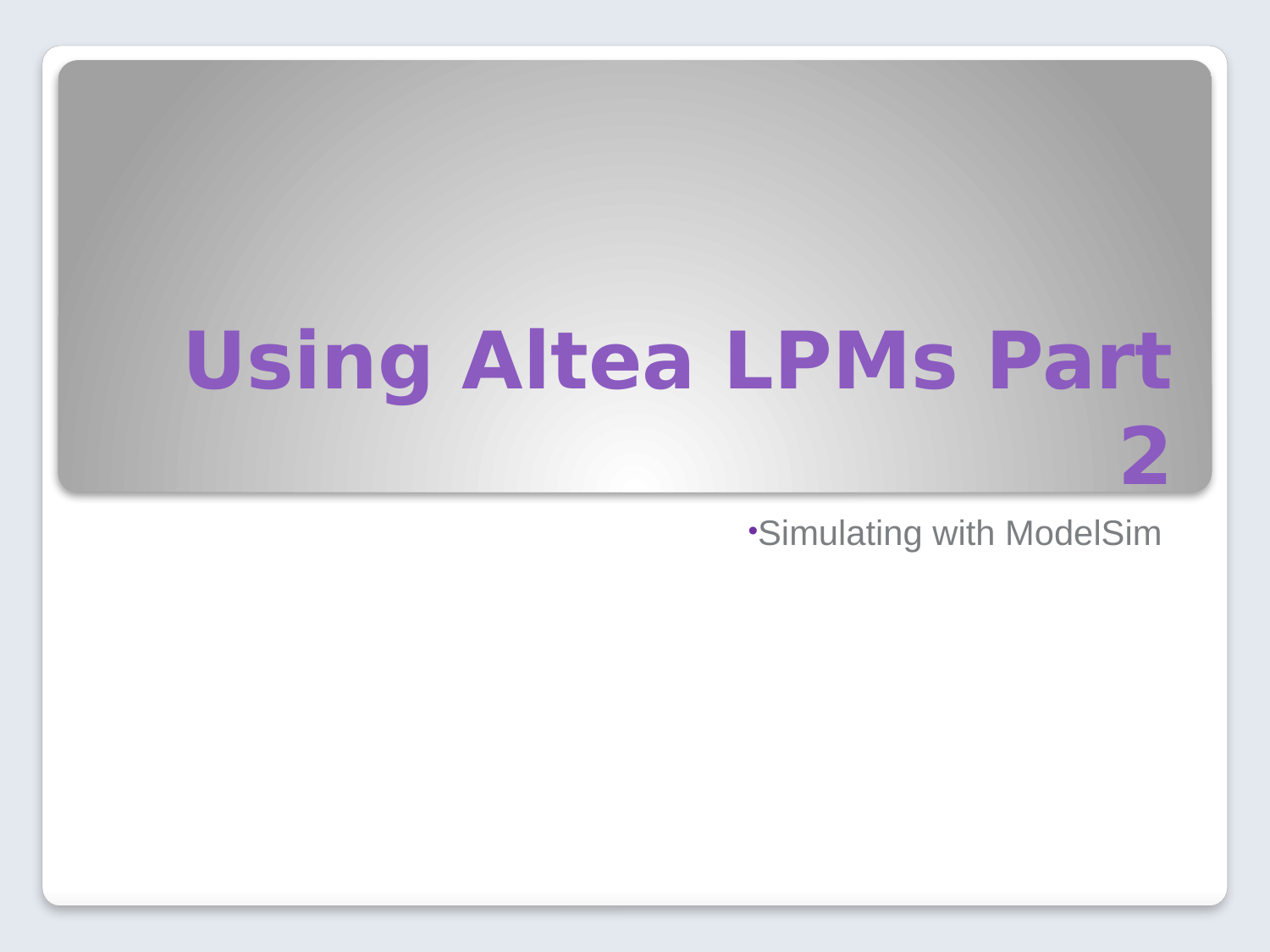

# Using Altea LPMs Part 2
Simulating with ModelSim